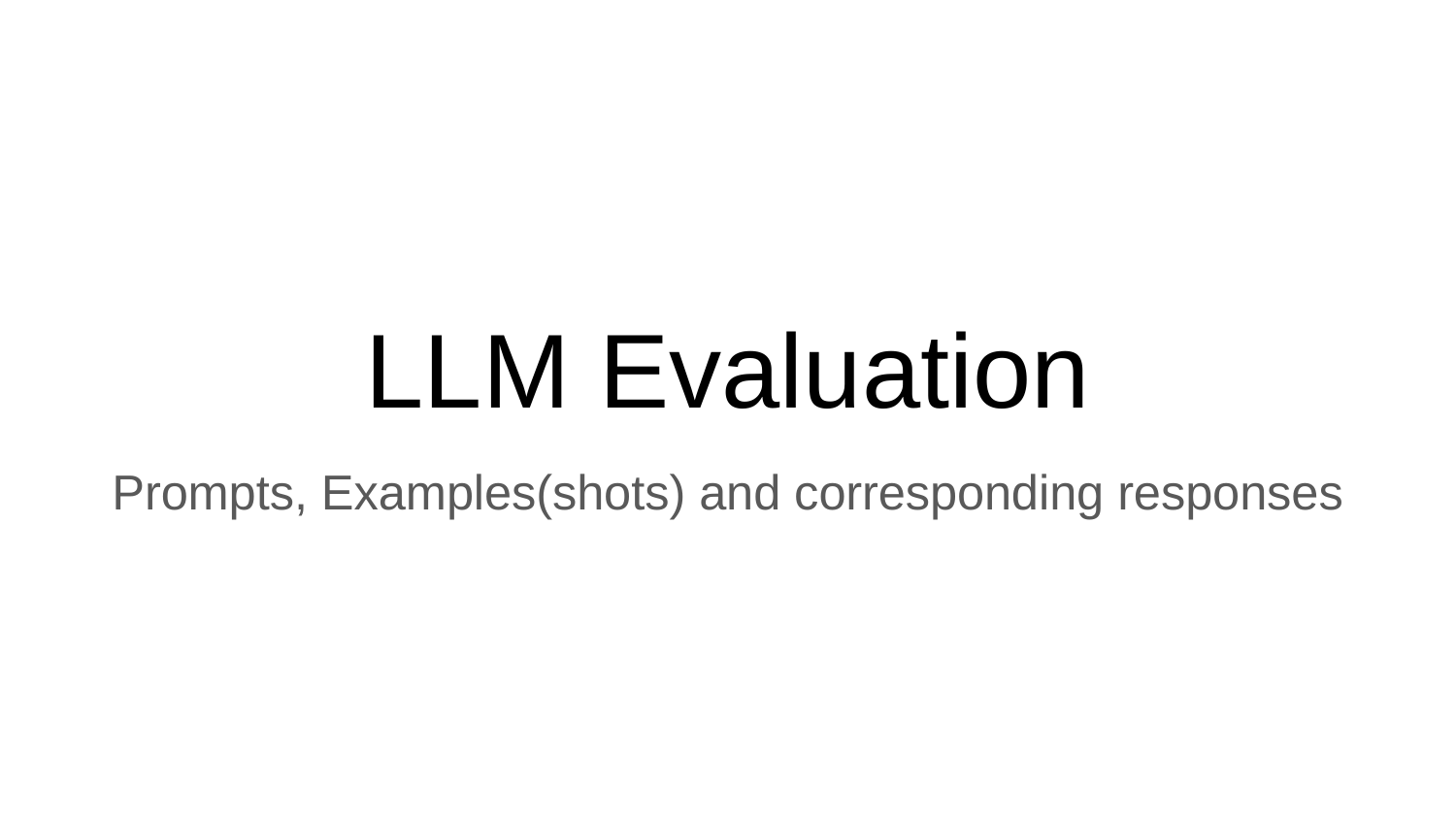

# LLM Evaluation
Prompts, Examples(shots) and corresponding responses